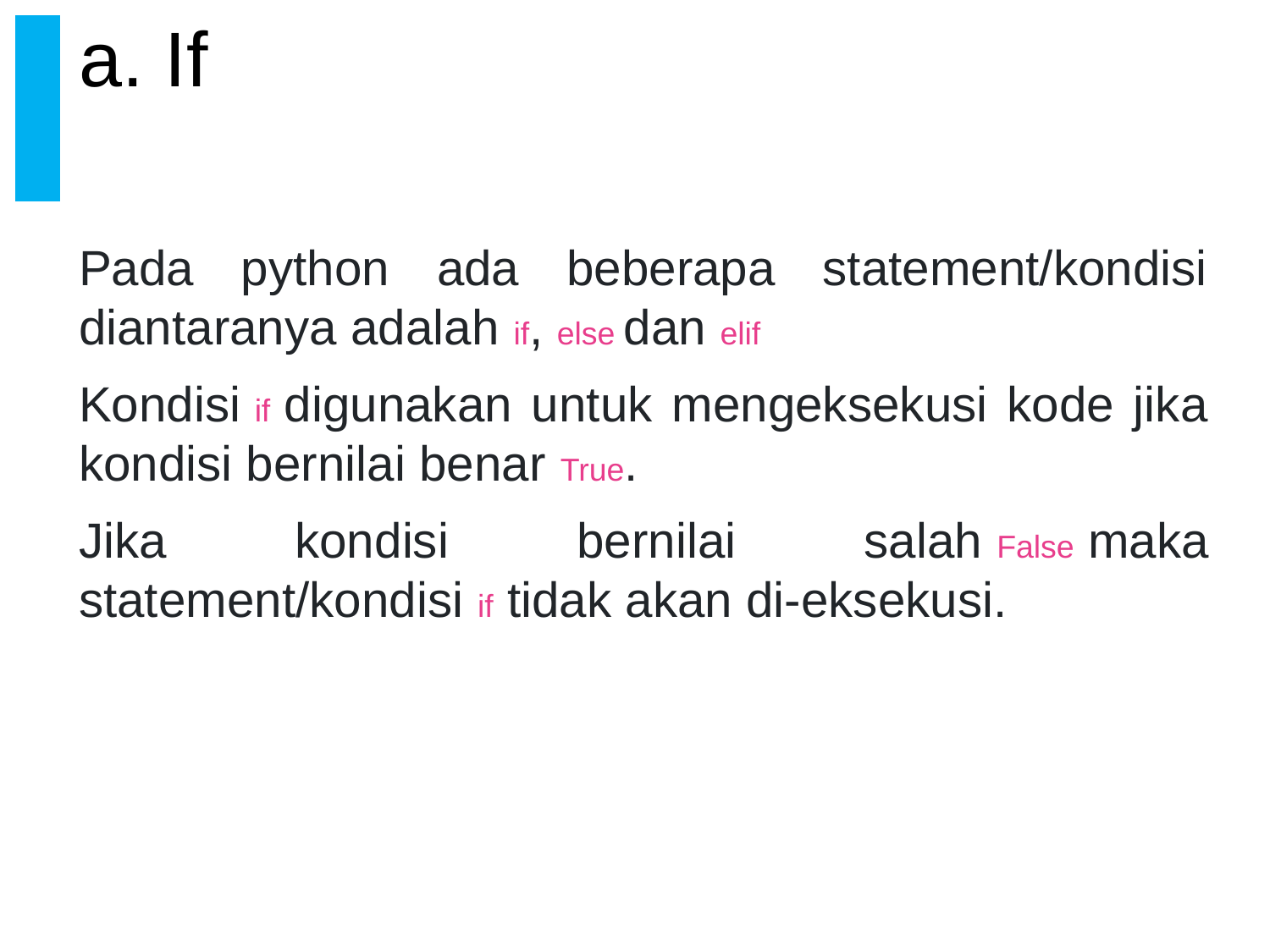

# a. If
Pada python ada beberapa statement/kondisi diantaranya adalah if, else dan elif
Kondisi if digunakan untuk mengeksekusi kode jika kondisi bernilai benar True.
Jika kondisi bernilai salah False maka statement/kondisi if tidak akan di-eksekusi.